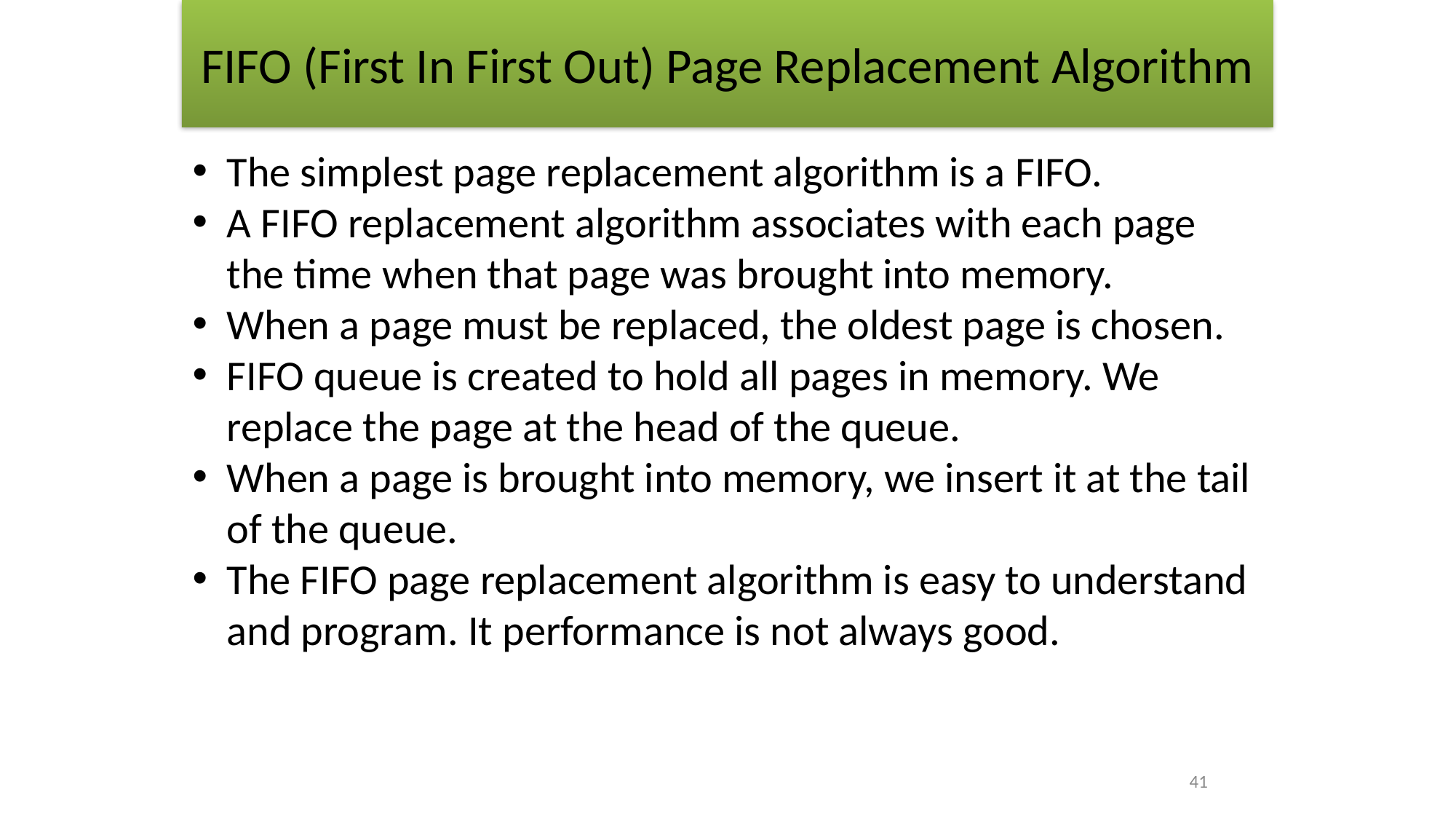

# FIFO (First In First Out) Page Replacement Algorithm
The simplest page replacement algorithm is a FIFO.
A FIFO replacement algorithm associates with each page the time when that page was brought into memory.
When a page must be replaced, the oldest page is chosen.
FIFO queue is created to hold all pages in memory. We replace the page at the head of the queue.
When a page is brought into memory, we insert it at the tail of the queue.
The FIFO page replacement algorithm is easy to understand and program. It performance is not always good.
41